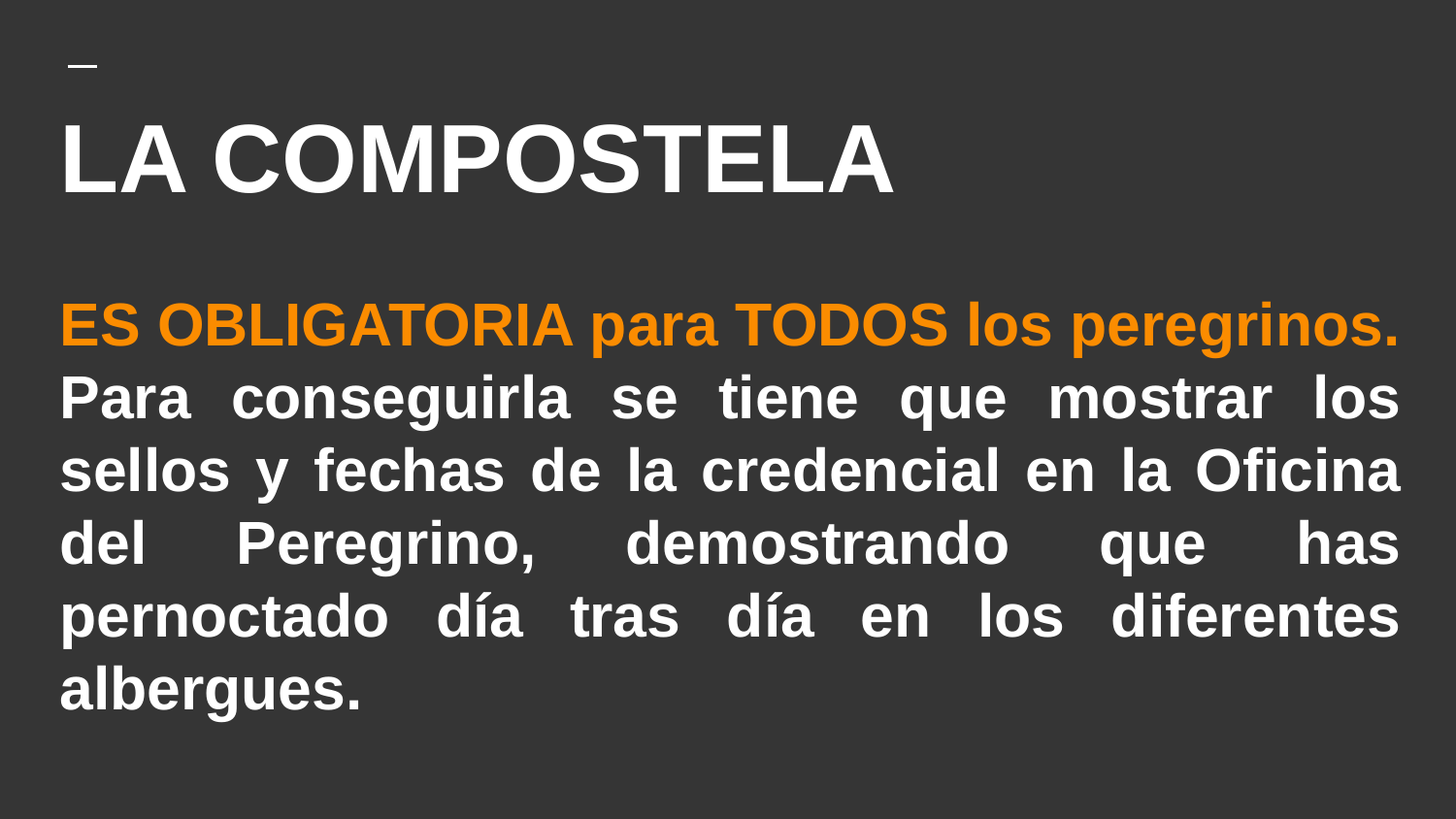

# LA COMPOSTELA

ES OBLIGATORIA para TODOS los peregrinos.
Para conseguirla se tiene que mostrar los sellos y fechas de la credencial en la Oficina del Peregrino, demostrando que has pernoctado día tras día en los diferentes albergues.